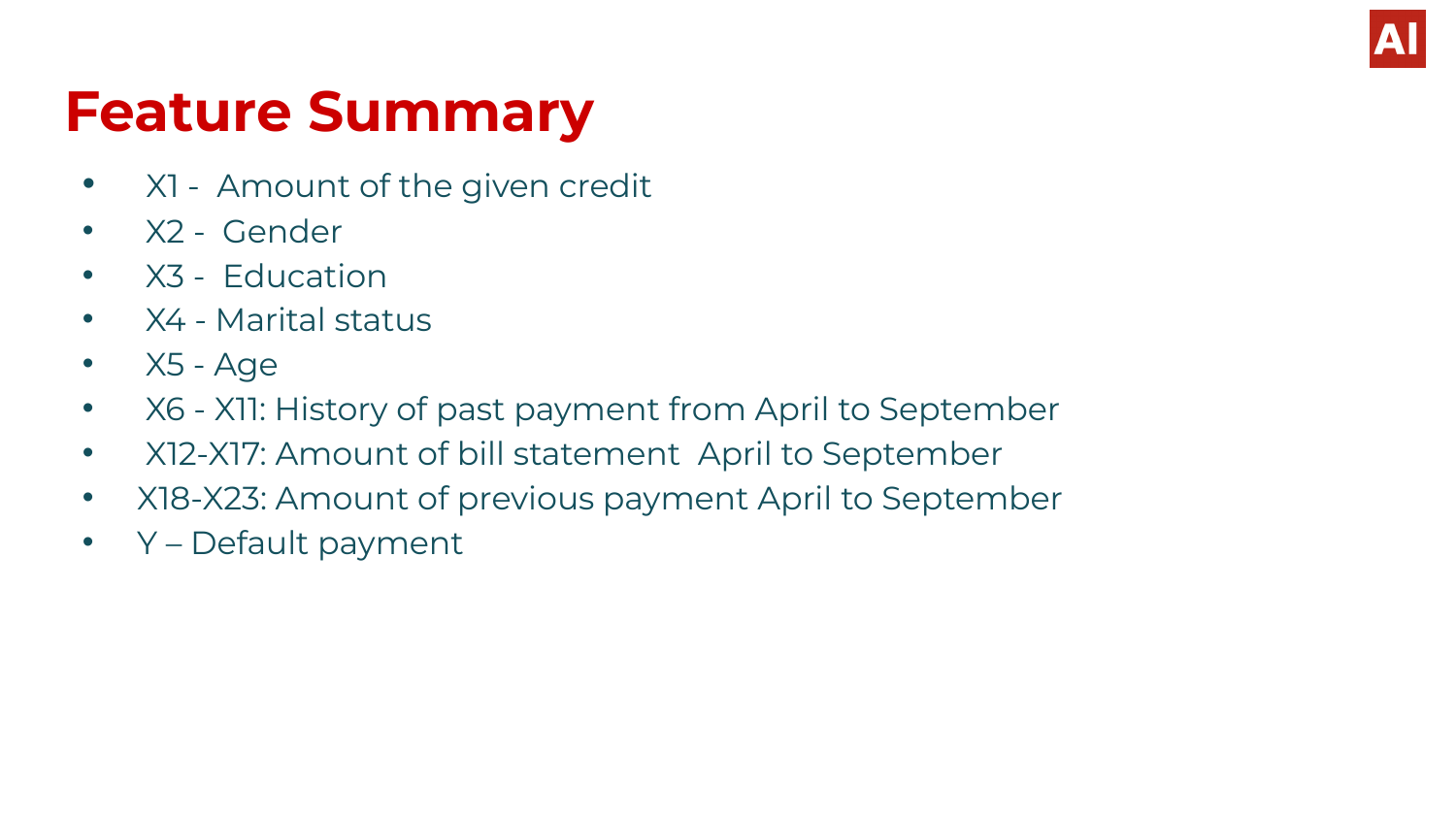

# Feature Summary
 X1 -  Amount of the given credit
 X2 -  Gender
 X3 -  Education
 X4 - Marital status
 X5 - Age
 X6 - X11: History of past payment from April to September
 X12-X17: Amount of bill statement  April to September
X18-X23: Amount of previous payment April to September
Y – Default payment